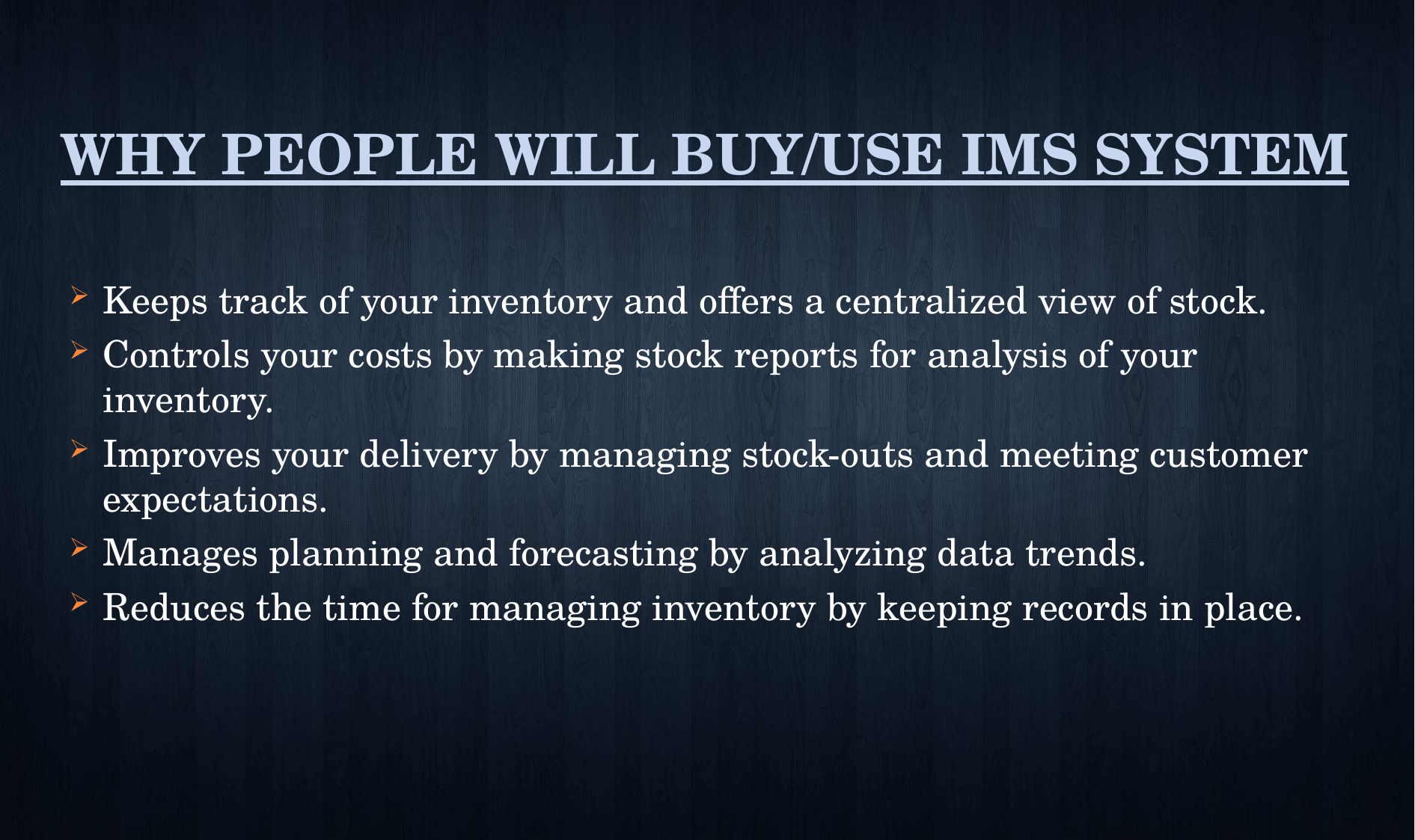

# WHY PEOPLE WILL BUY/USE IMS SYSTEM
Keeps track of your inventory and offers a centralized view of stock.
Controls your costs by making stock reports for analysis of your inventory.
Improves your delivery by managing stock-outs and meeting customer expectations.
Manages planning and forecasting by analyzing data trends.
Reduces the time for managing inventory by keeping records in place.